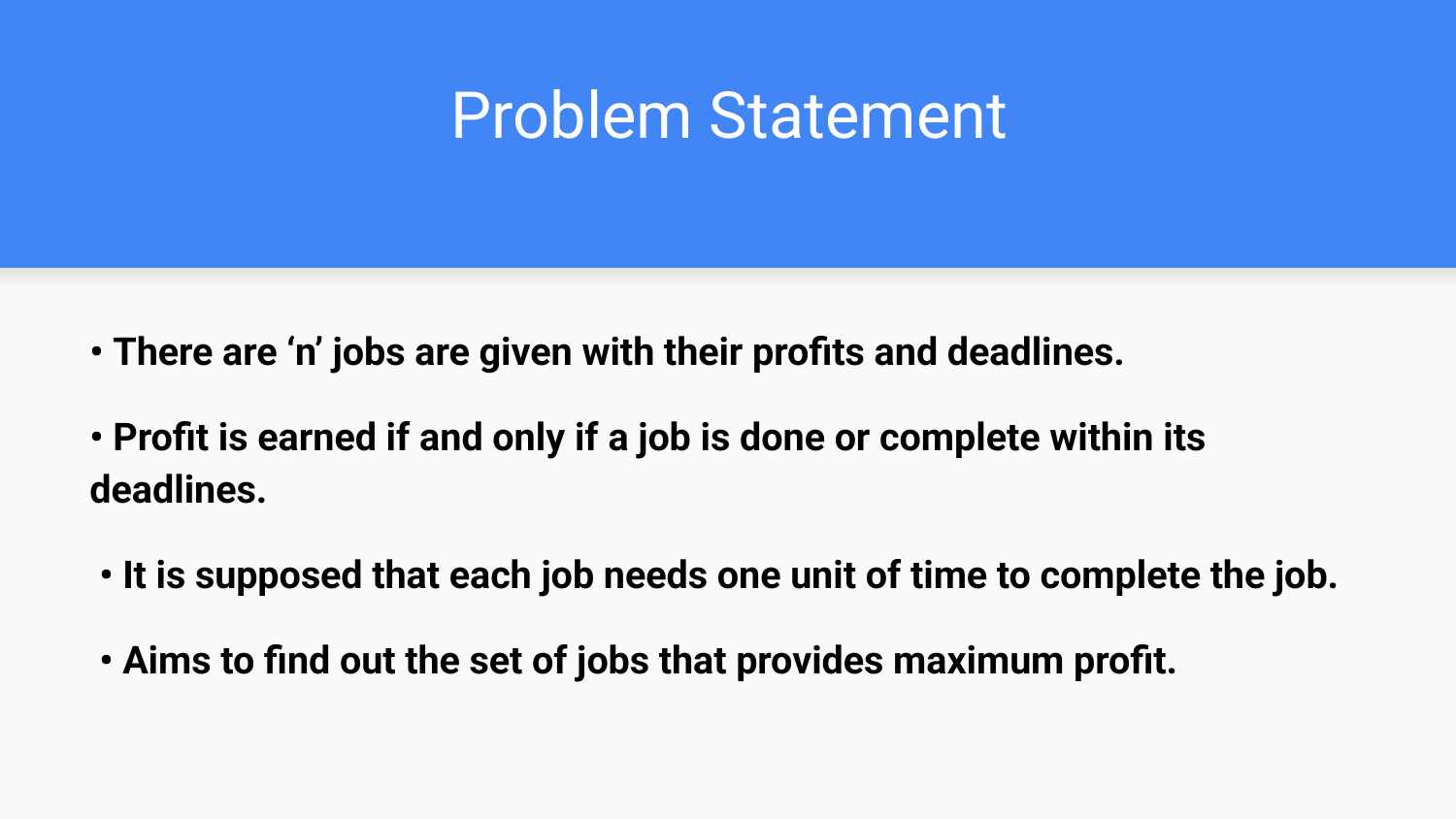

# Problem Statement
• There are ‘n’ jobs are given with their profits and deadlines.
• Profit is earned if and only if a job is done or complete within its deadlines.
 • It is supposed that each job needs one unit of time to complete the job.
 • Aims to find out the set of jobs that provides maximum profit.